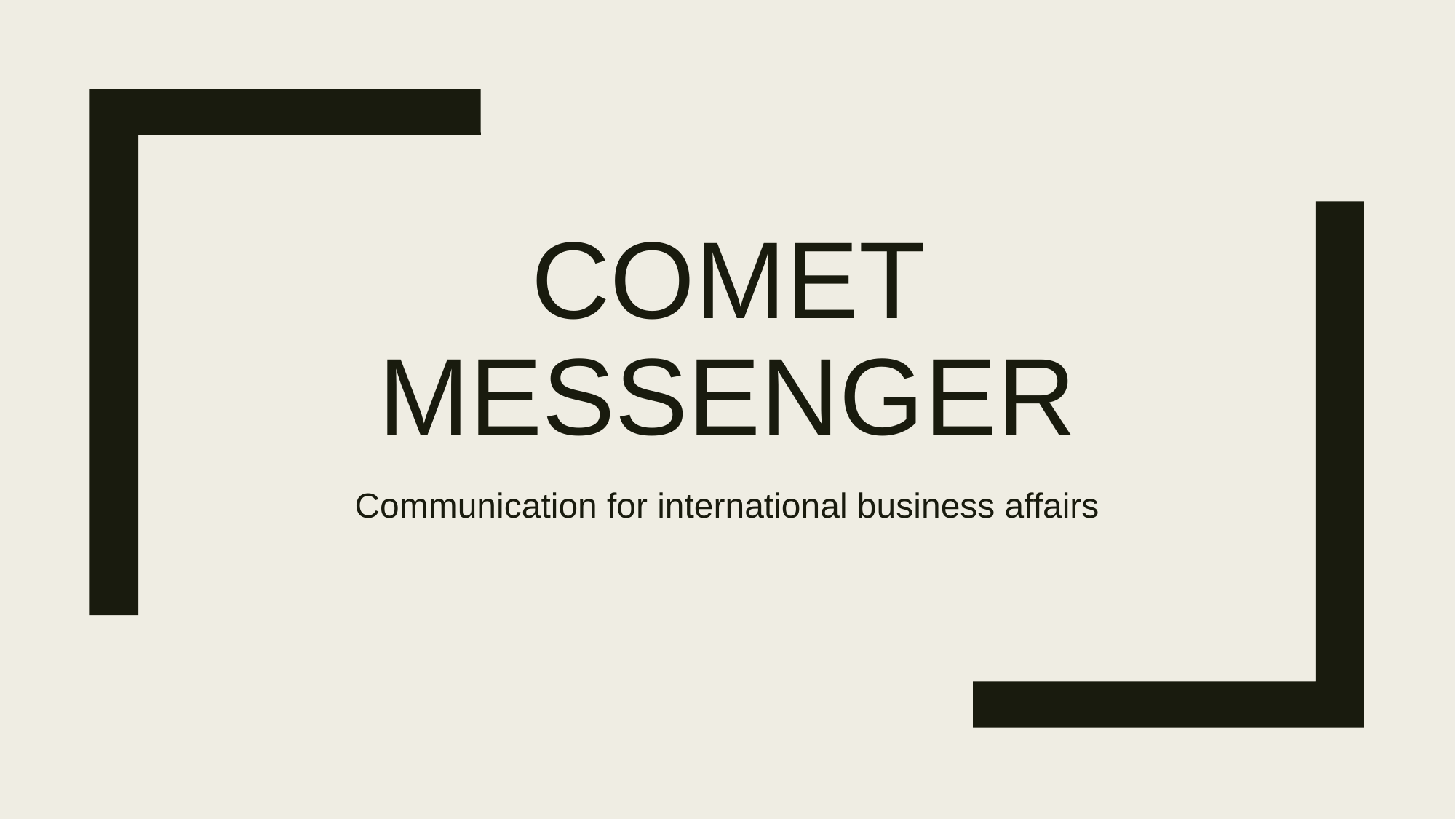

# Comet messenger
Communication for international business affairs